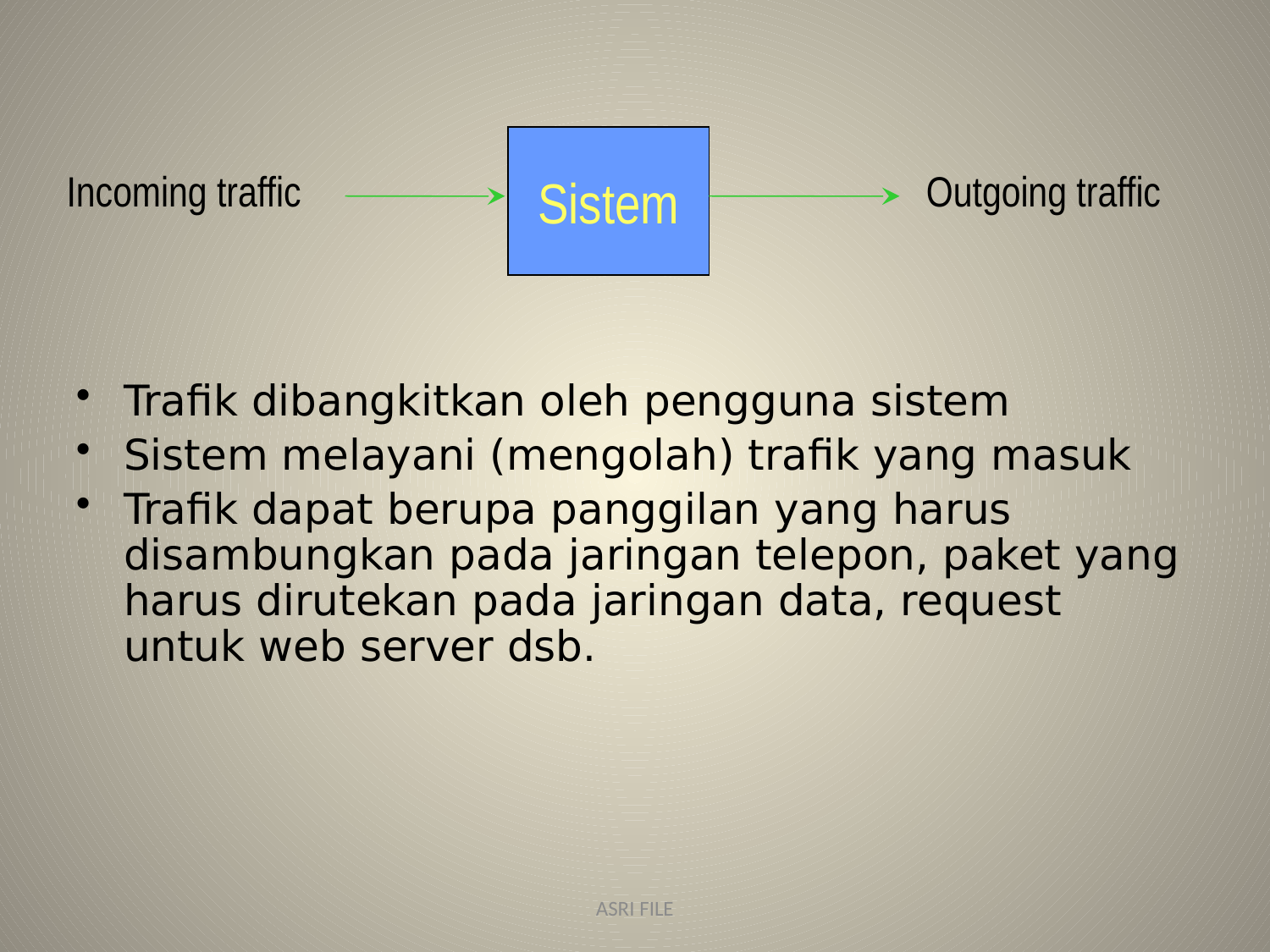

Sistem
Incoming traffic
Outgoing traffic

Trafik dibangkitkan oleh pengguna sistem
Sistem melayani (mengolah) trafik yang masuk
Trafik dapat berupa panggilan yang harus disambungkan pada jaringan telepon, paket yang harus dirutekan pada jaringan data, request untuk web server dsb.
ASRI FILE